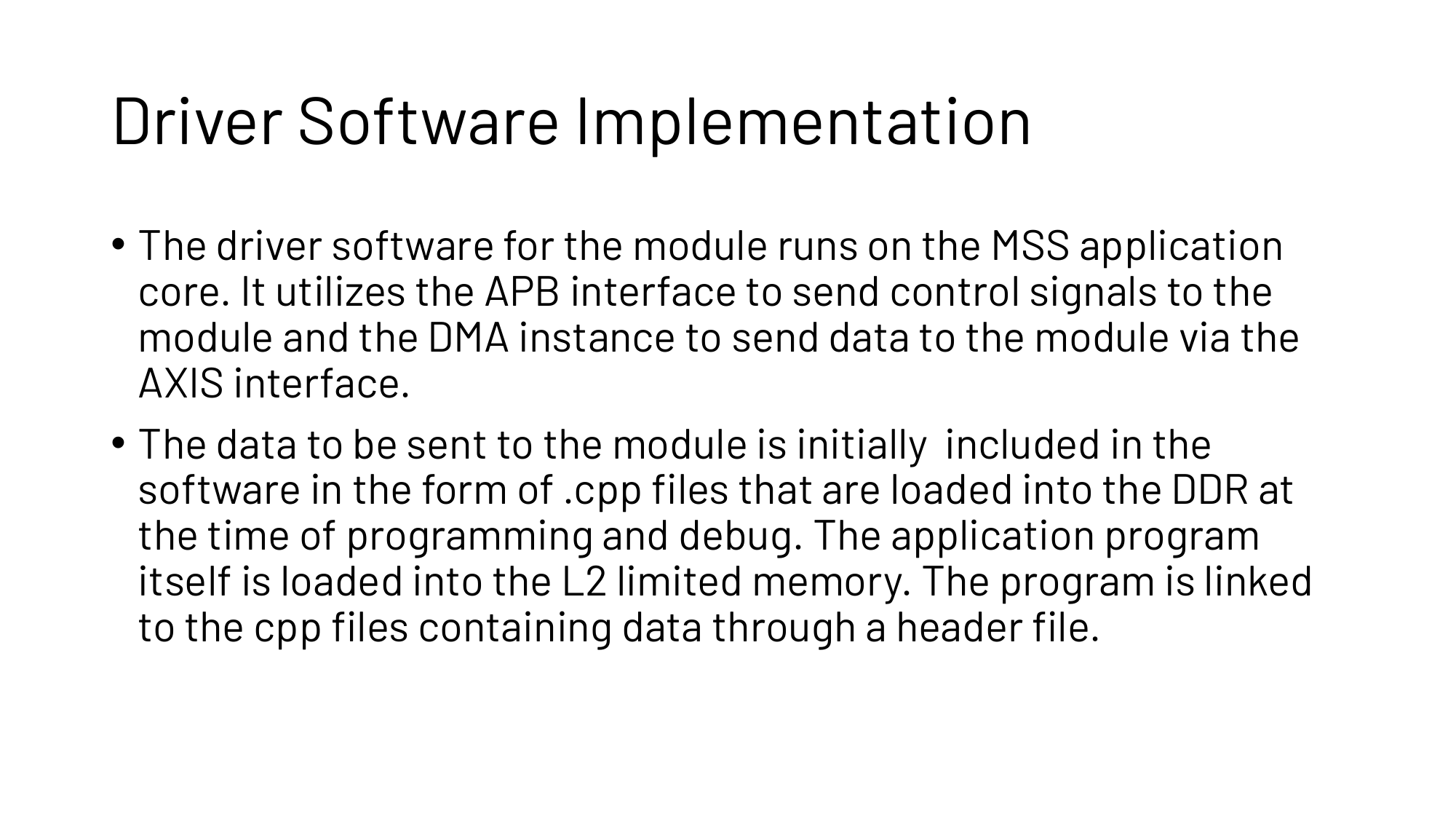

# Driver Software Implementation
The driver software for the module runs on the MSS application core. It utilizes the APB interface to send control signals to the module and the DMA instance to send data to the module via the AXIS interface.
The data to be sent to the module is initially  included in the software in the form of .cpp files that are loaded into the DDR at the time of programming and debug. The application program itself is loaded into the L2 limited memory. The program is linked to the cpp files containing data through a header file.